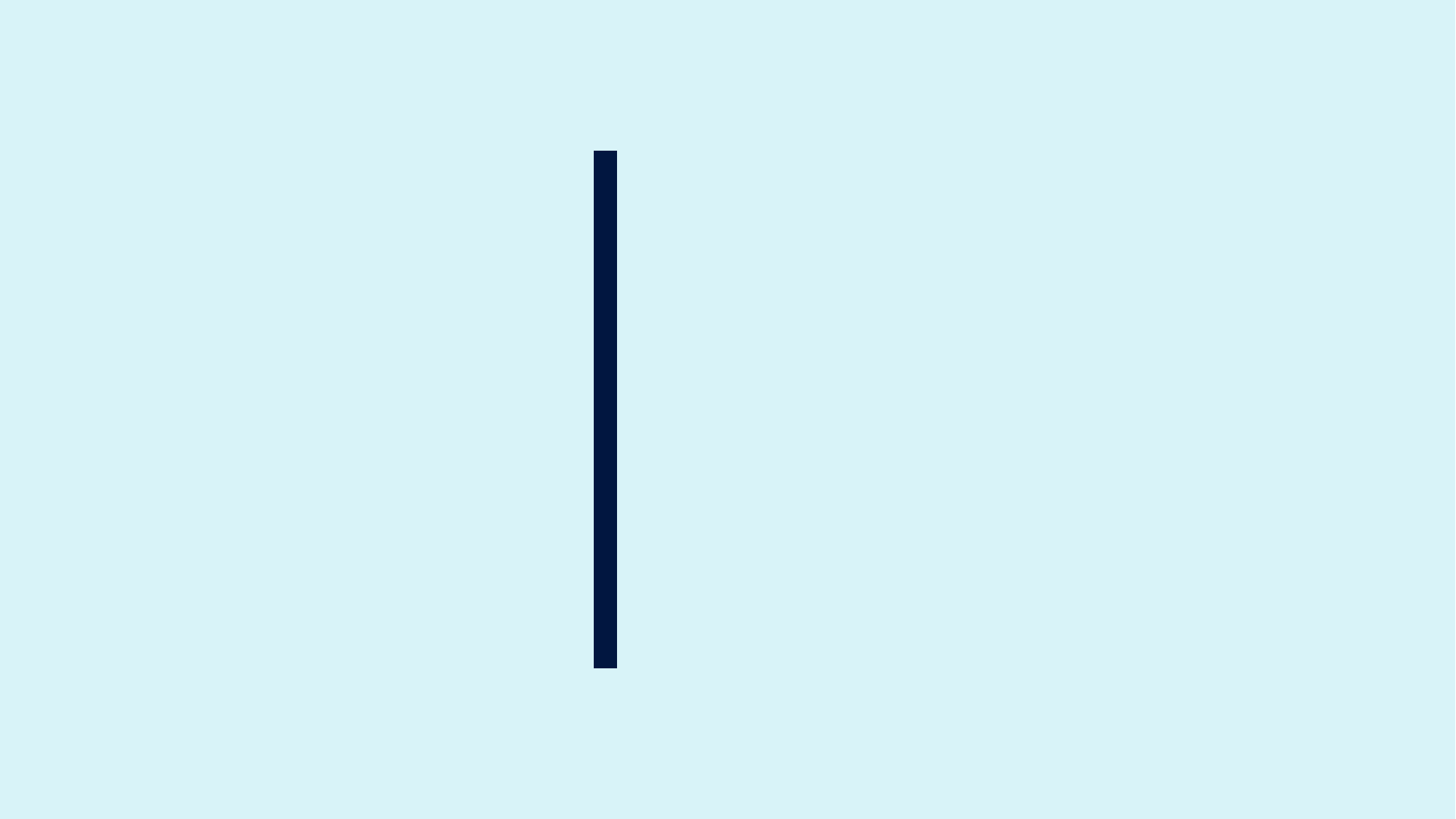

To allocate a portfolio to an investor according to the investor's degree of risk aversion and creating an advisory tool to facilitate the allocation

OBJECTIVE
Model Used: Black Litterman Model
Techniques Used: Fundamental Analysis, Sharpe Ratio Optimization, Regression Analysis